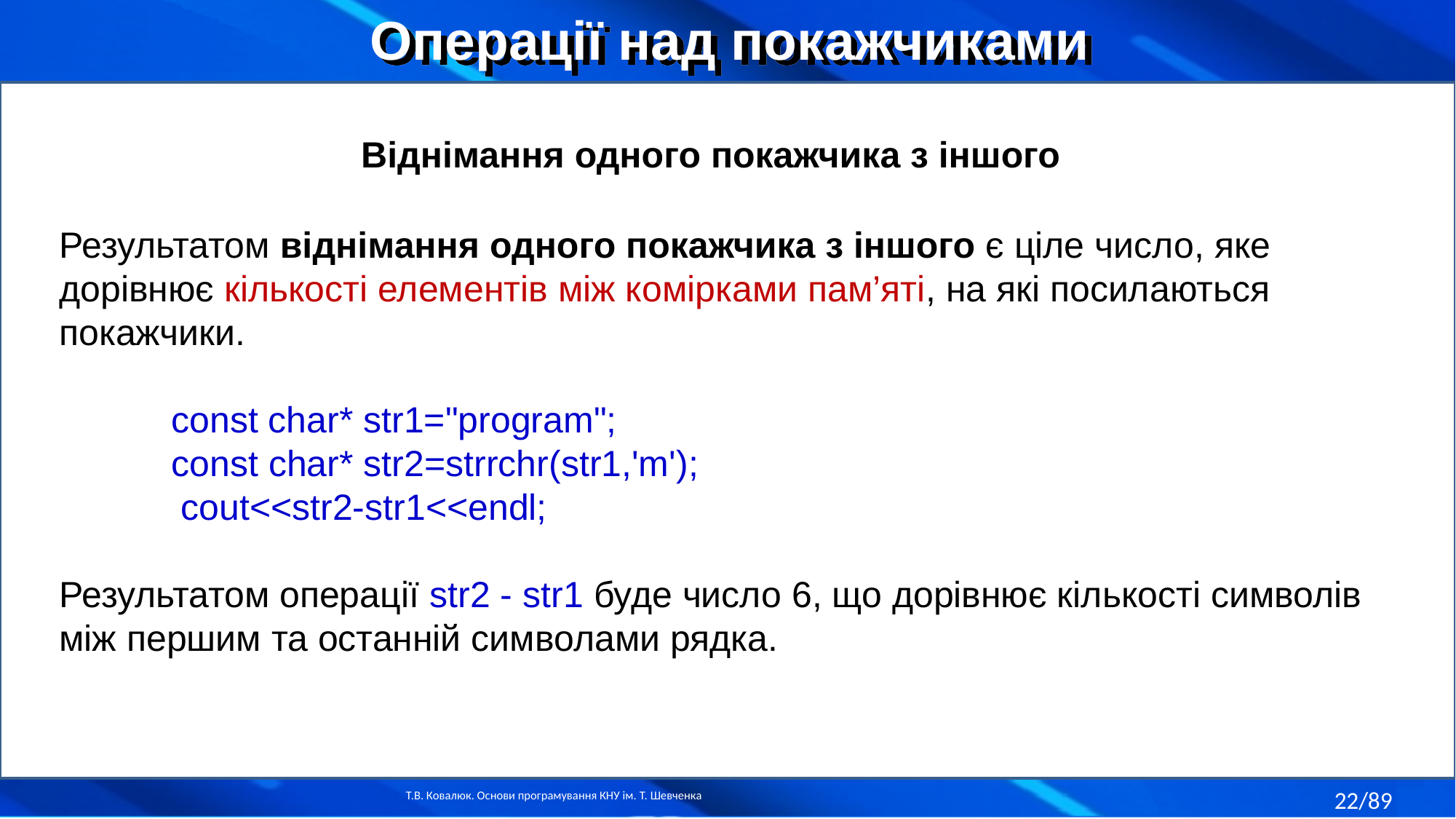

Операції над покажчиками
Віднімання одного покажчика з іншого
Результатом віднімання одного покажчика з іншого є ціле число, яке дорівнює кількості елементів між комірками пам’яті, на які посилаються покажчики.

           const char* str1="program";
           const char* str2=strrchr(str1,'m');
            cout<<str2-str1<<endl;

Результатом операції str2 - str1 буде число 6, що дорівнює кількості символів між першим та останній символами рядка.